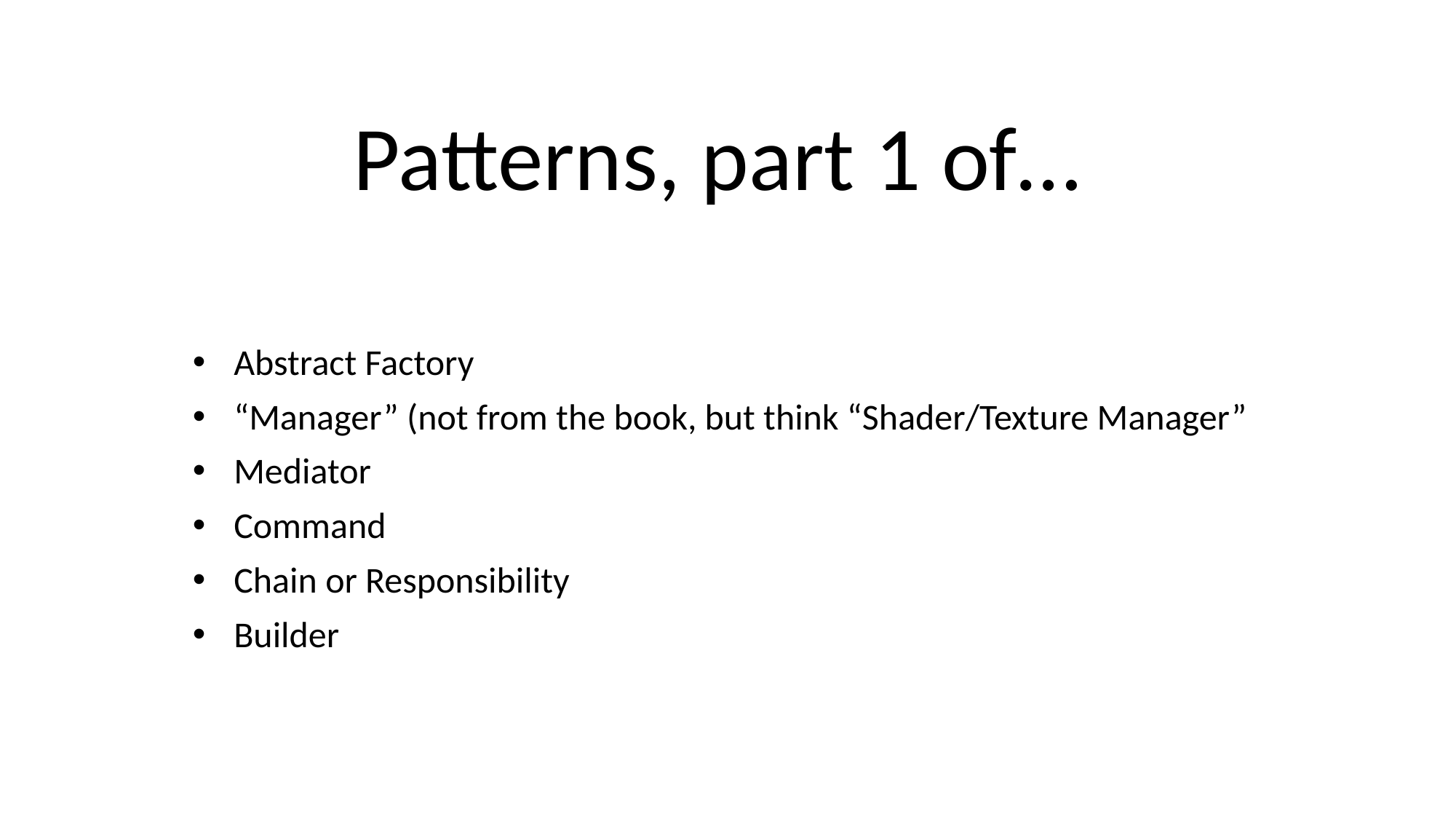

# Patterns, part 1 of…
Abstract Factory
“Manager” (not from the book, but think “Shader/Texture Manager”
Mediator
Command
Chain or Responsibility
Builder